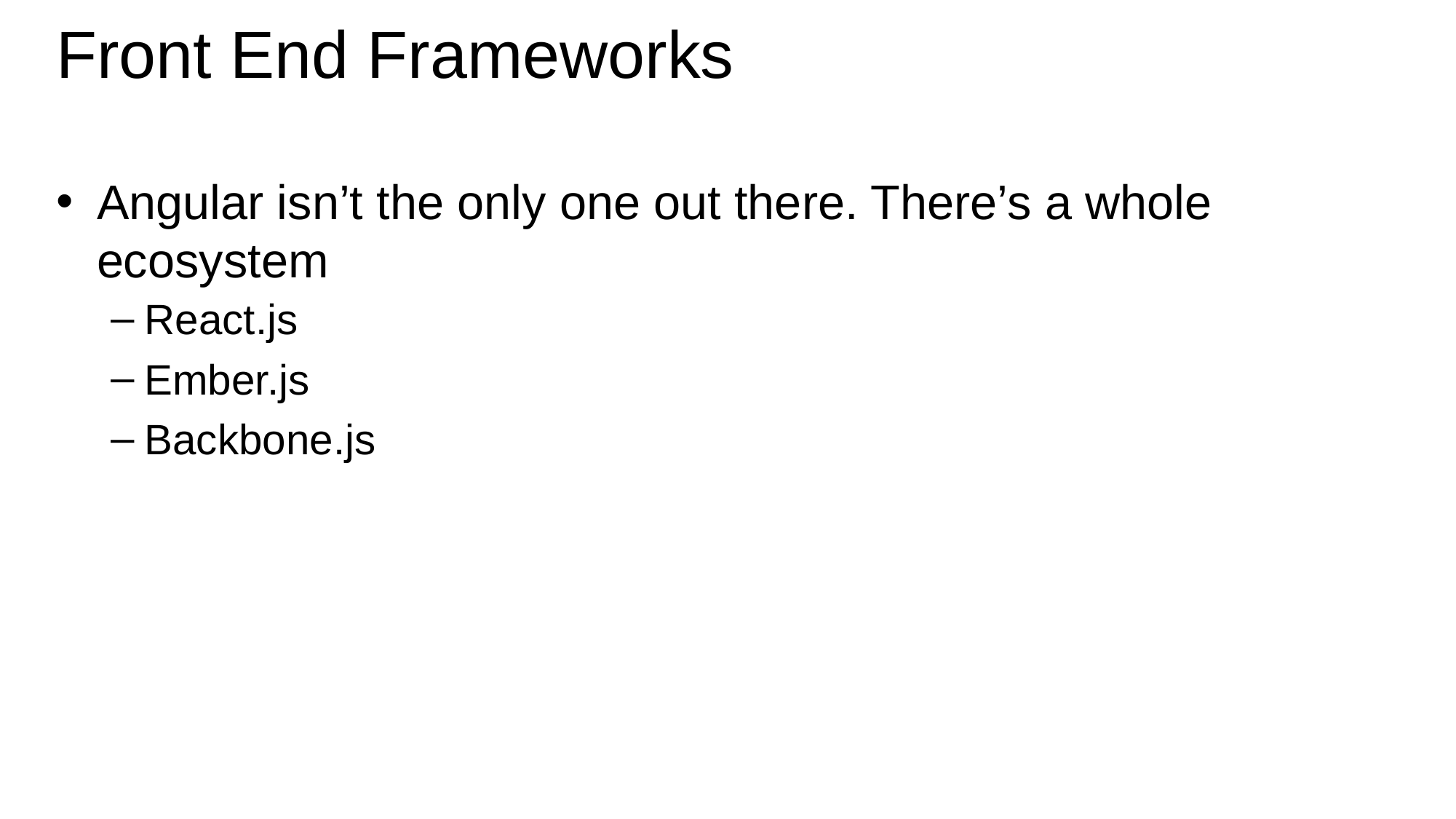

# Front End Frameworks
Angular isn’t the only one out there. There’s a whole ecosystem
React.js
Ember.js
Backbone.js